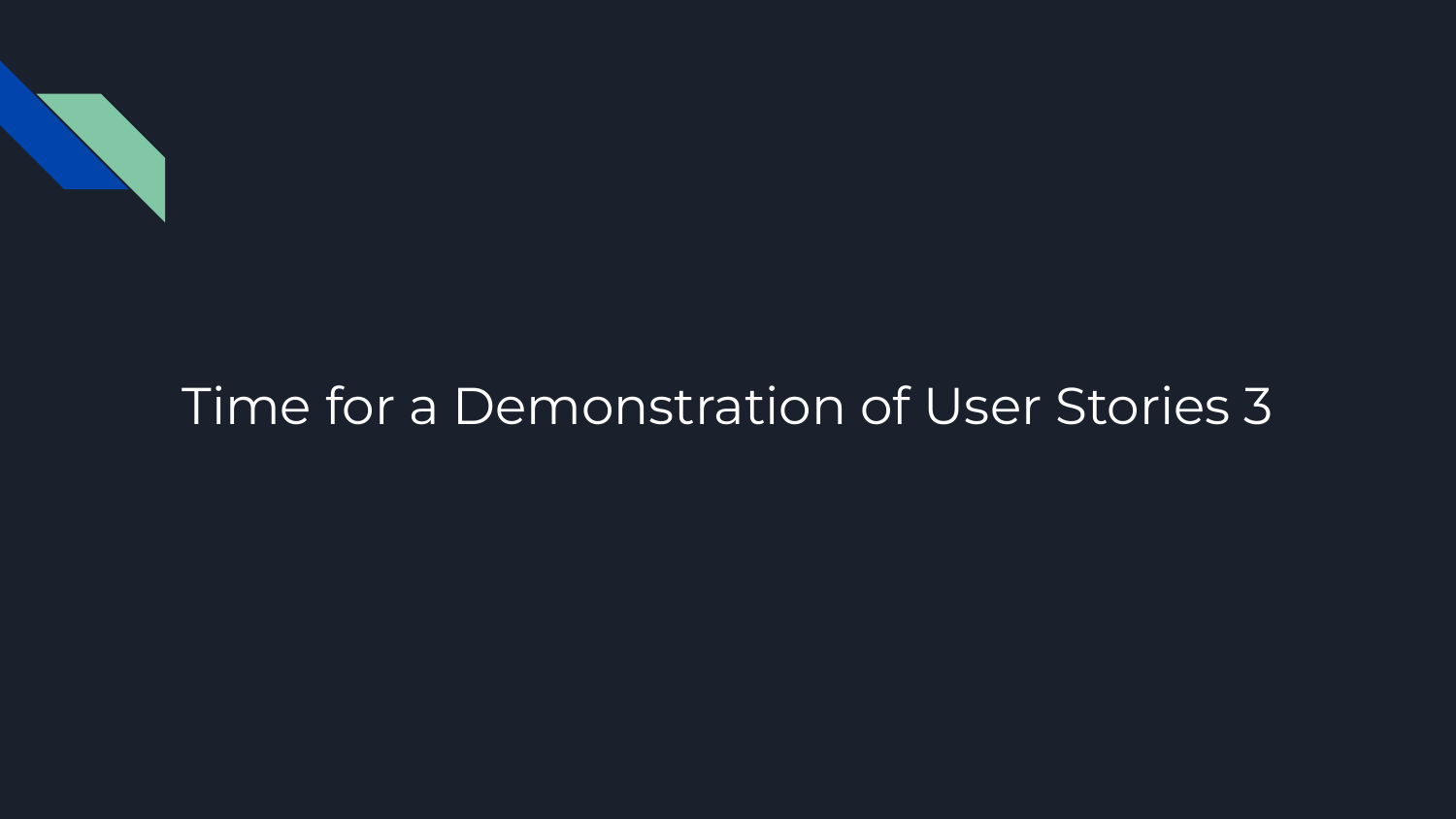

# Time for a Demonstration of User Stories 3